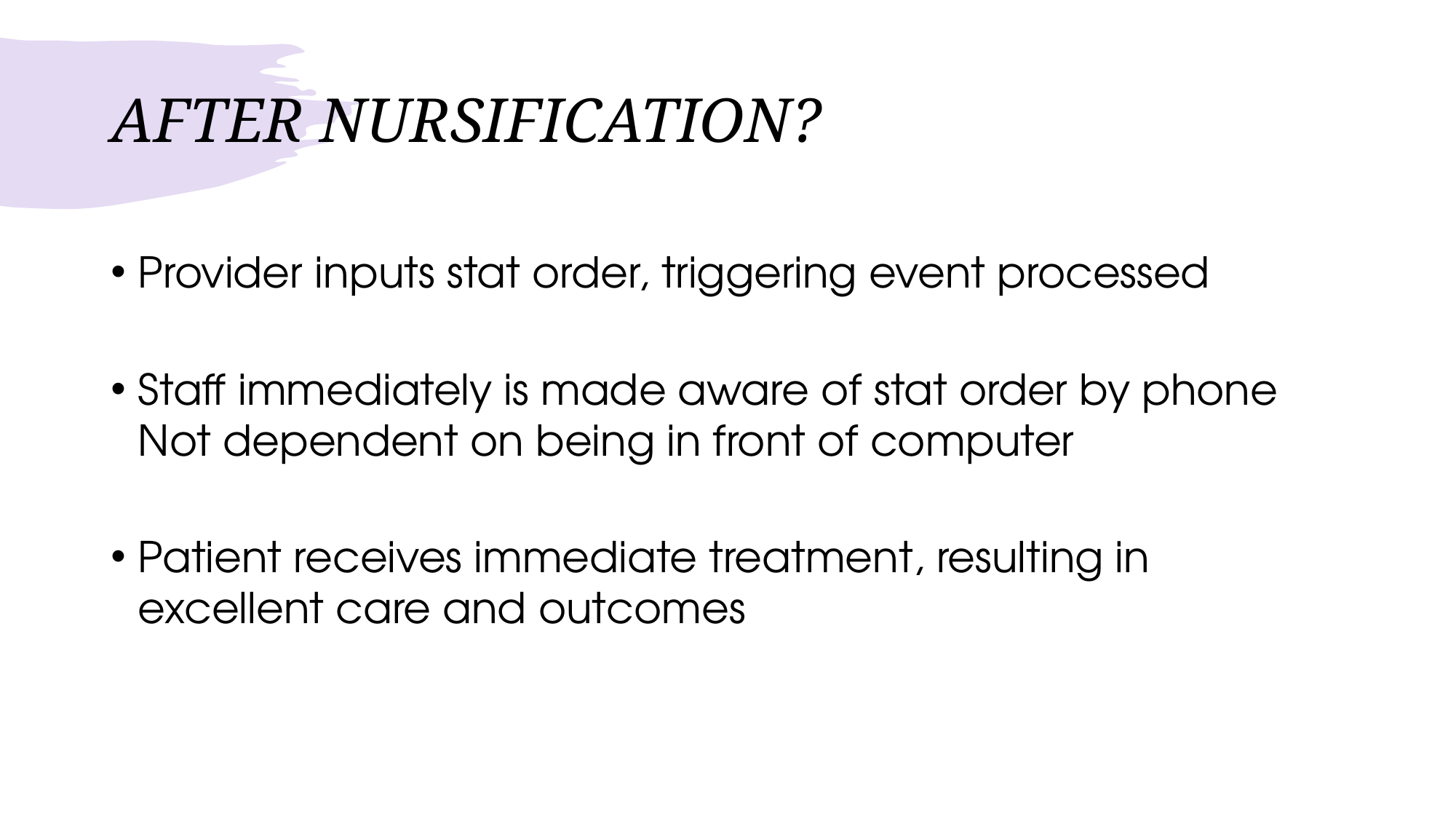

# AFTER NURSIFICATION?
Provider inputs stat order, triggering event processed
Staff immediately is made aware of stat order by phone 
Not dependent on being in front of computer
Patient receives immediate treatment, resulting in excellent care and outcomes